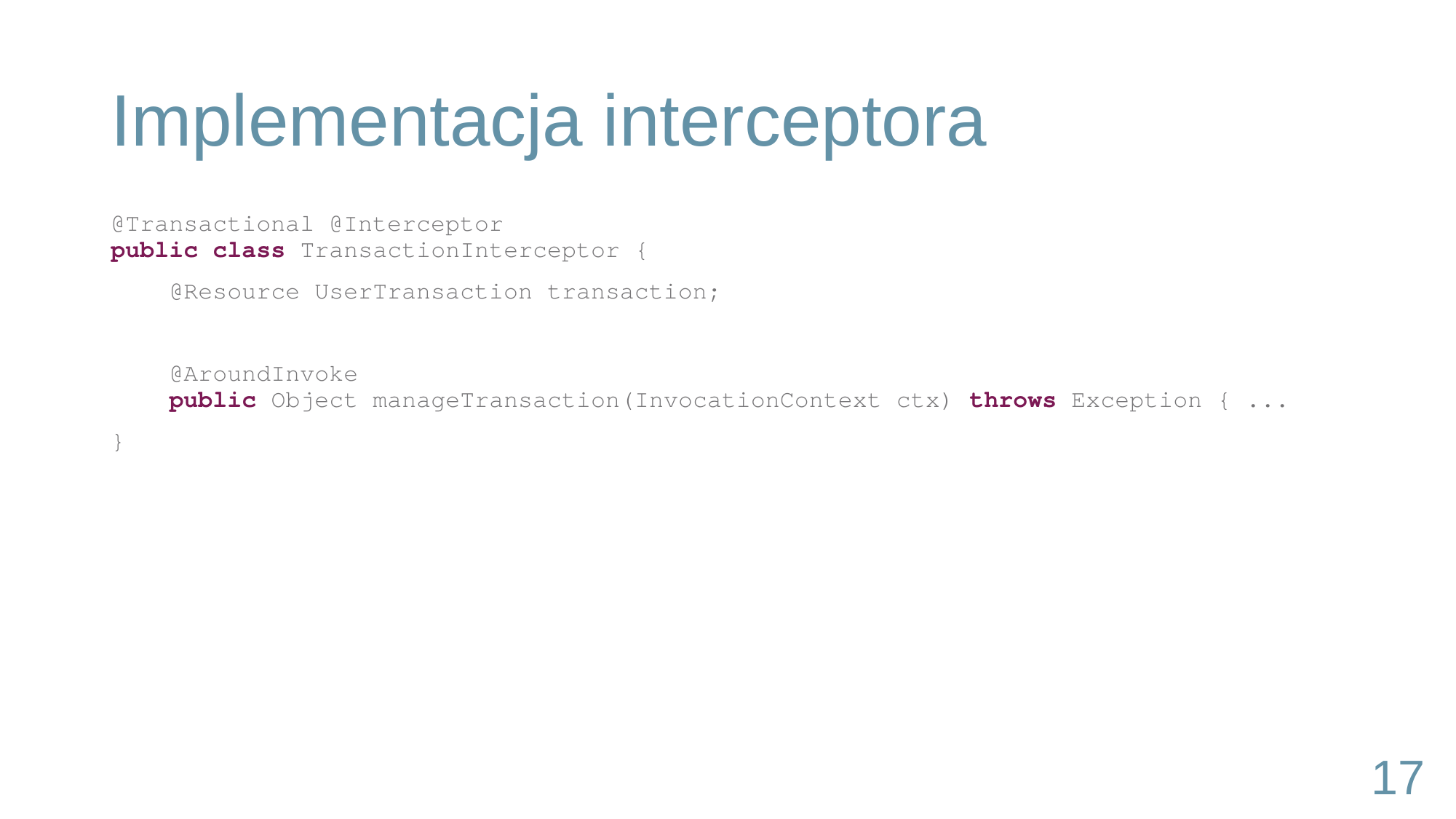

# Implementacja interceptora
@Transactional @Interceptor
public class TransactionInterceptor {
    @Resource UserTransaction transaction;

    @AroundInvoke
    public Object manageTransaction(InvocationContext ctx) throws Exception { ...
}

17